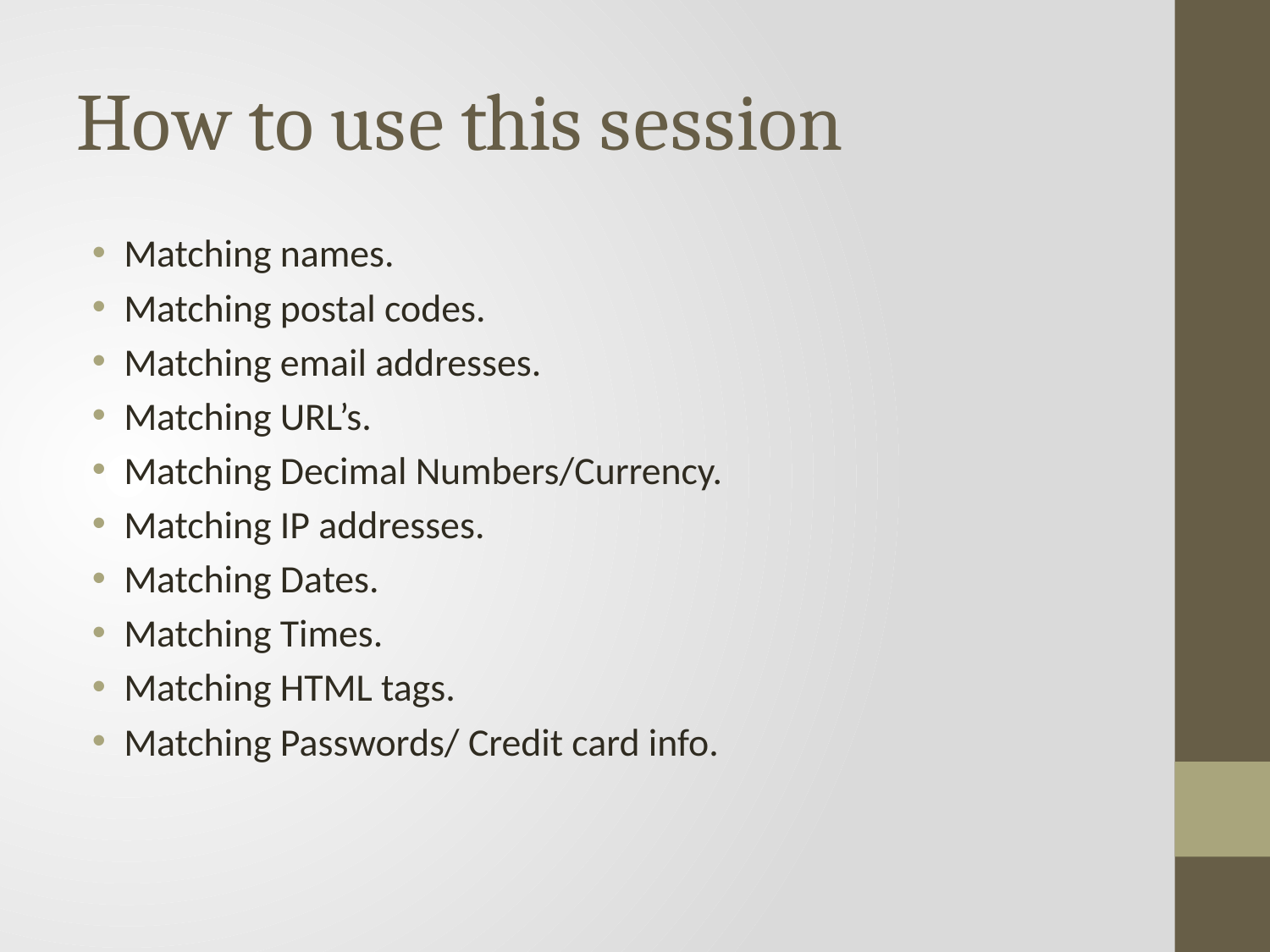

# How to use this session
Matching names.
Matching postal codes.
Matching email addresses.
Matching URL’s.
Matching Decimal Numbers/Currency.
Matching IP addresses.
Matching Dates.
Matching Times.
Matching HTML tags.
Matching Passwords/ Credit card info.